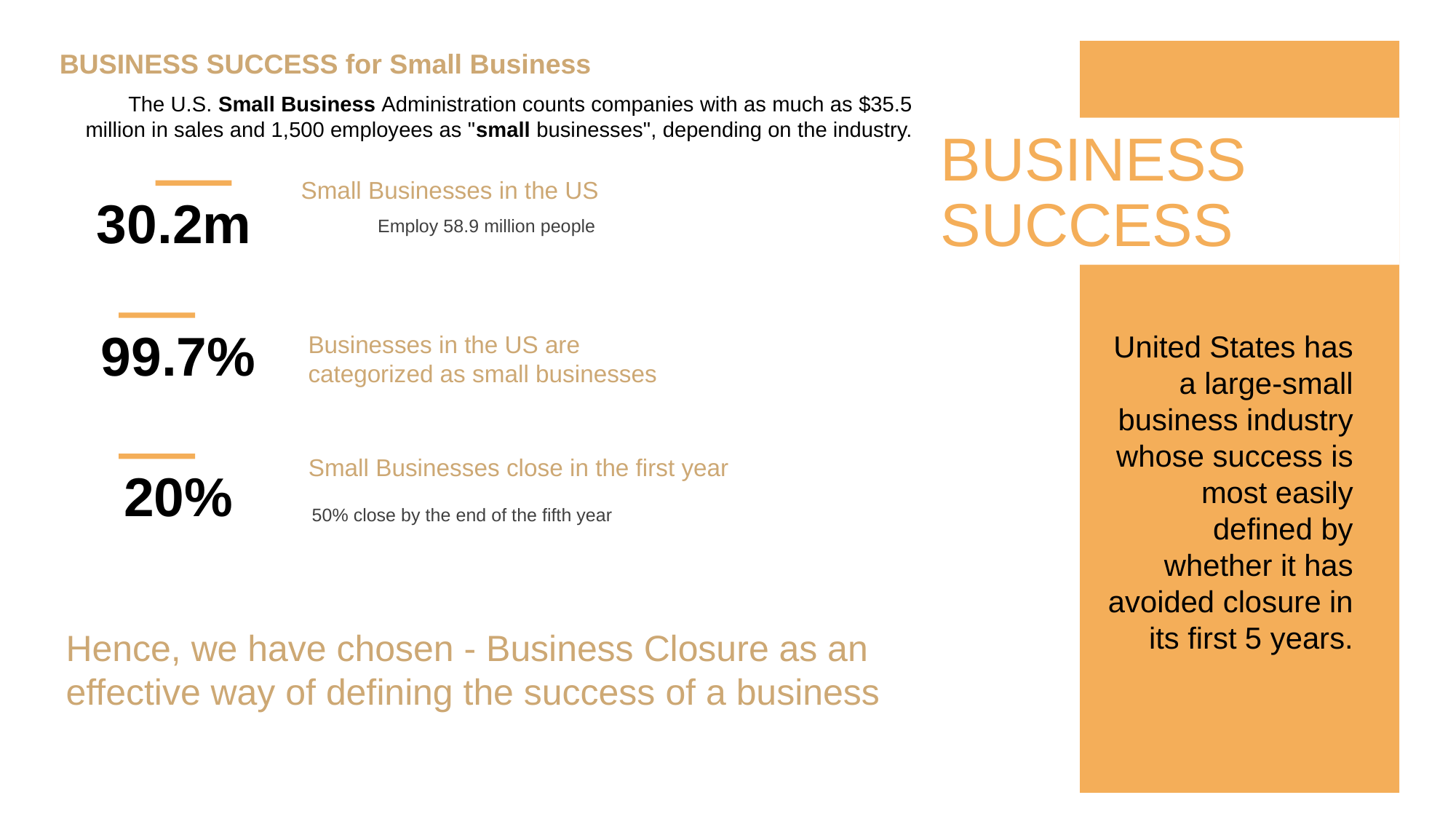

BUSINESS SUCCESS for Small Business
The U.S. Small Business Administration counts companies with as much as $35.5 million in sales and 1,500 employees as "small businesses", depending on the industry.
BUSINESS SUCCESS
Small Businesses in the US
Employ 58.9 million people

30.2m

99.7%
United States has a large-small business industry whose success is most easily defined by whether it has avoided closure in its first 5 years.
Businesses in the US are categorized as small businesses
Small Businesses close in the first year
50% close by the end of the fifth year

20%
Hence, we have chosen - Business Closure as an effective way of defining the success of a business